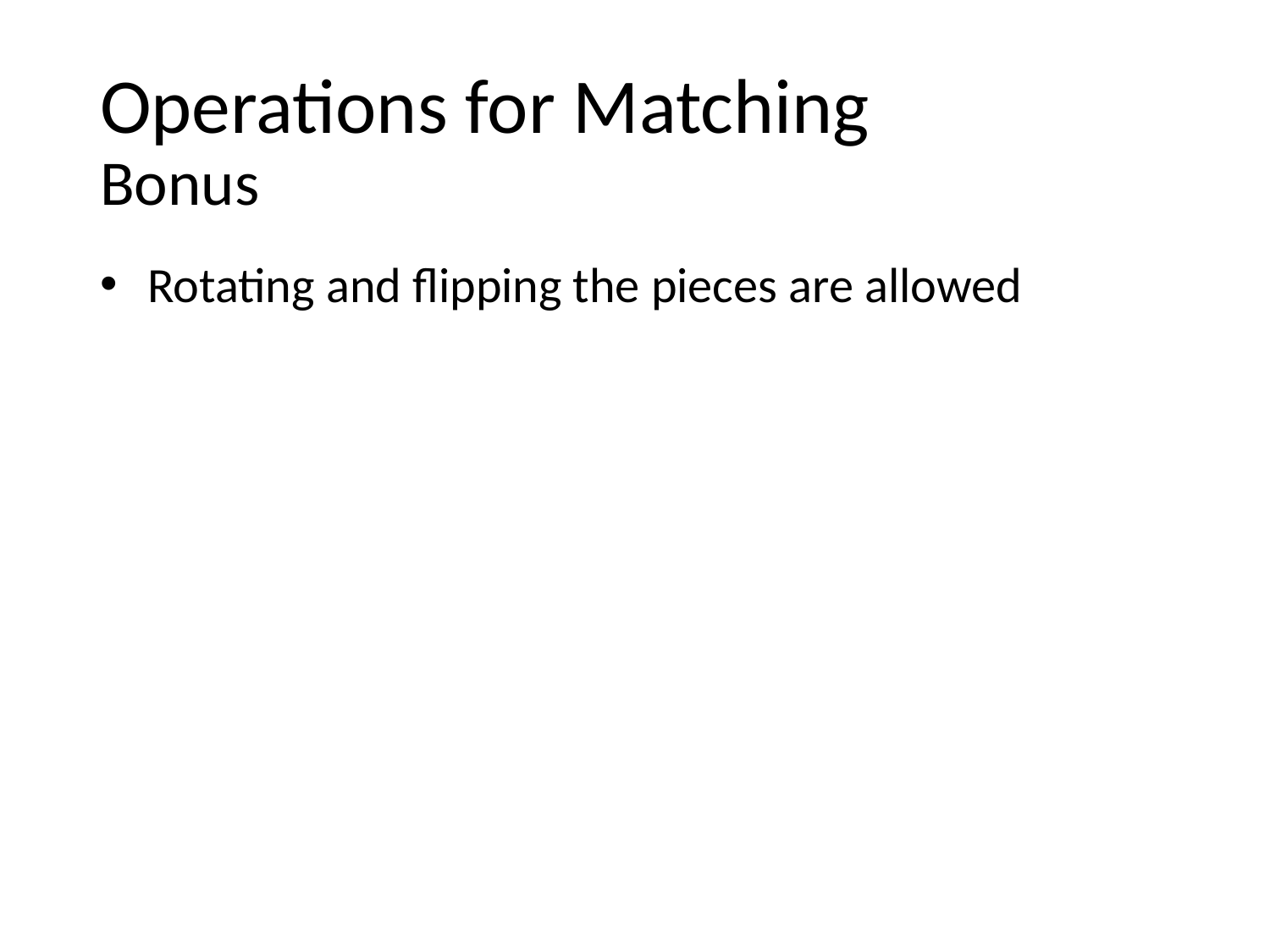

# Operations for Matching Bonus
Rotating and flipping the pieces are allowed